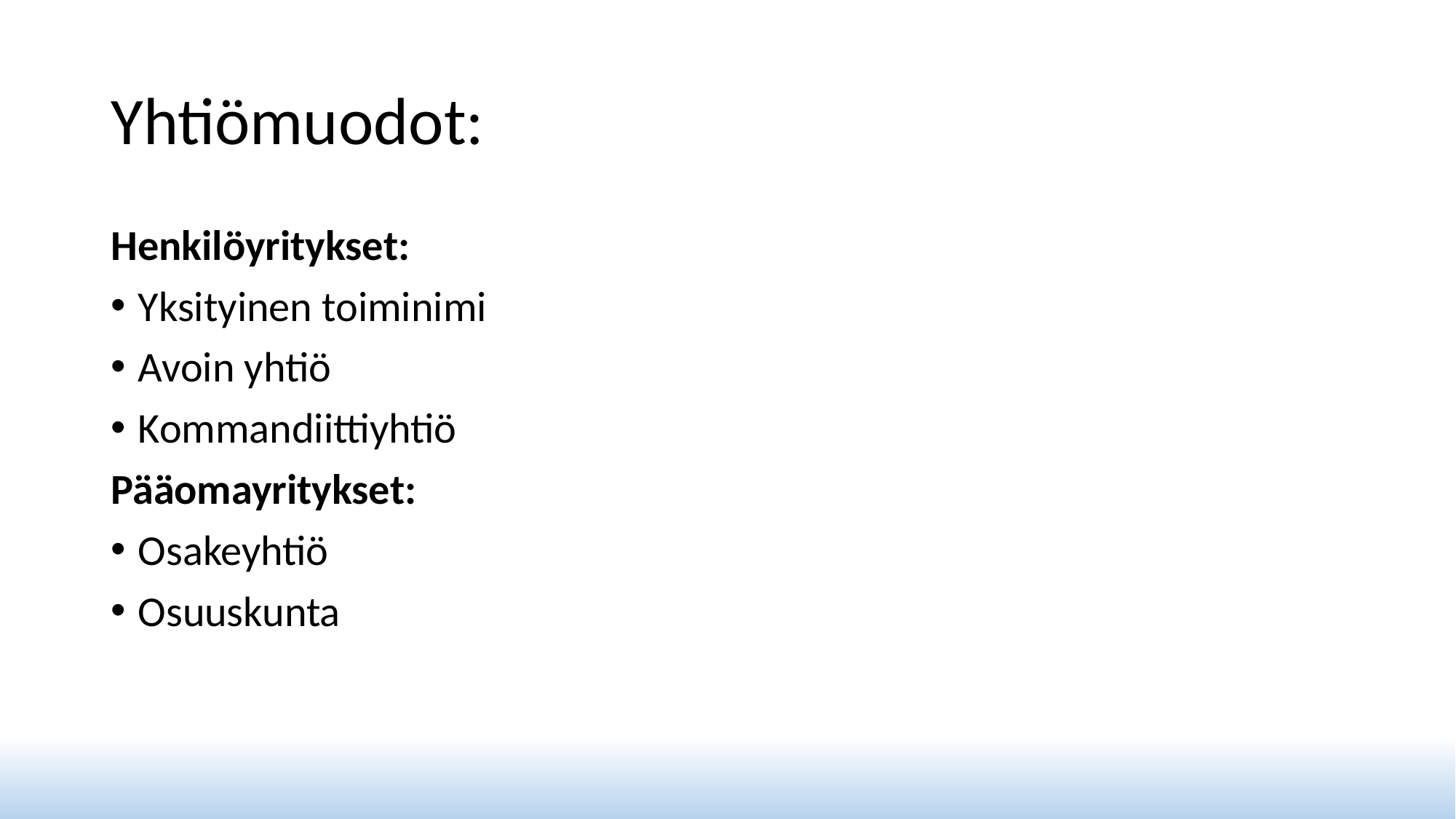

# Yhtiömuodot:
Henkilöyritykset:
Yksityinen toiminimi
Avoin yhtiö
Kommandiittiyhtiö
Pääomayritykset:
Osakeyhtiö
Osuuskunta